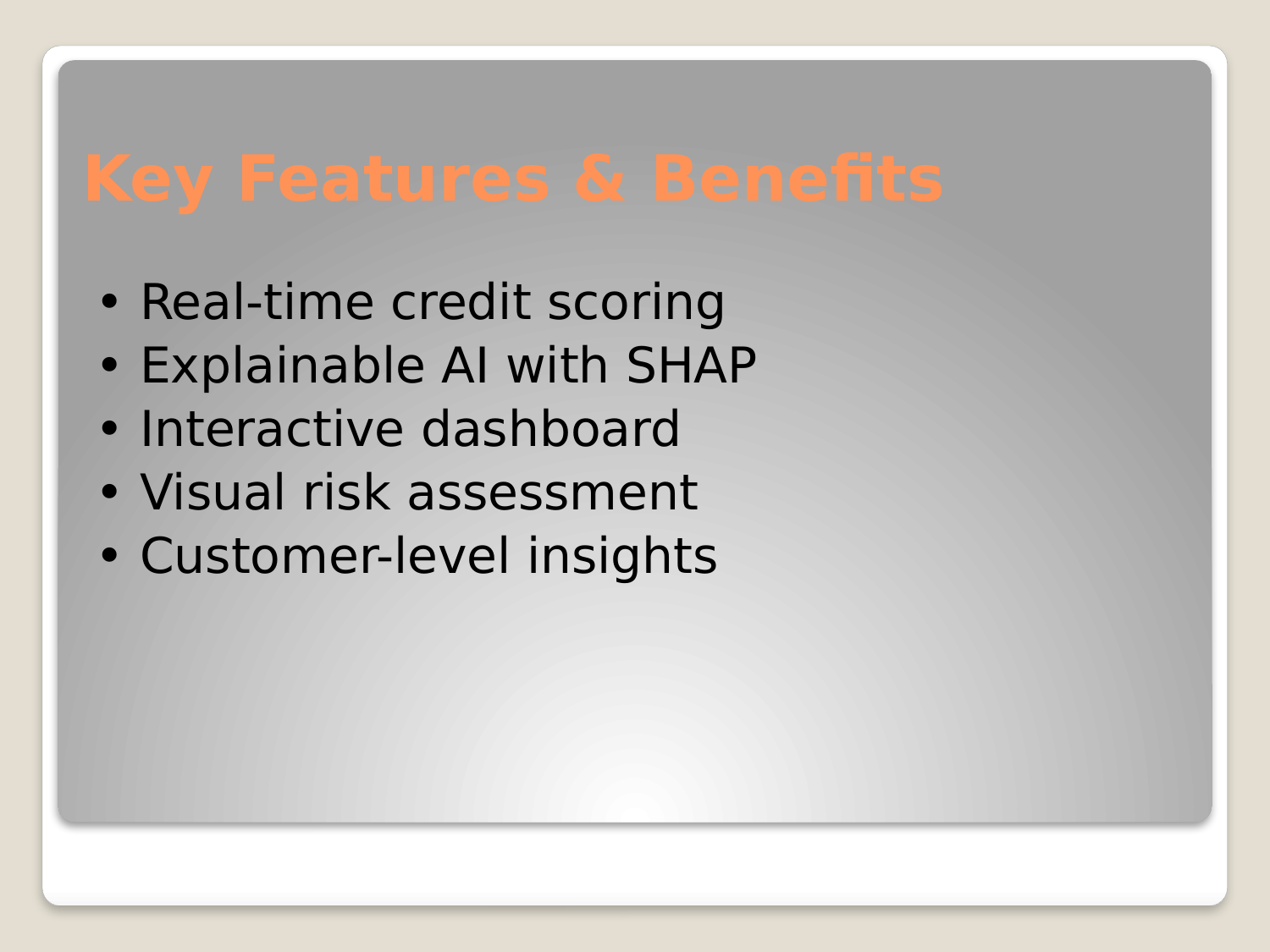

# Key Features & Benefits
• Real-time credit scoring
• Explainable AI with SHAP
• Interactive dashboard
• Visual risk assessment
• Customer-level insights